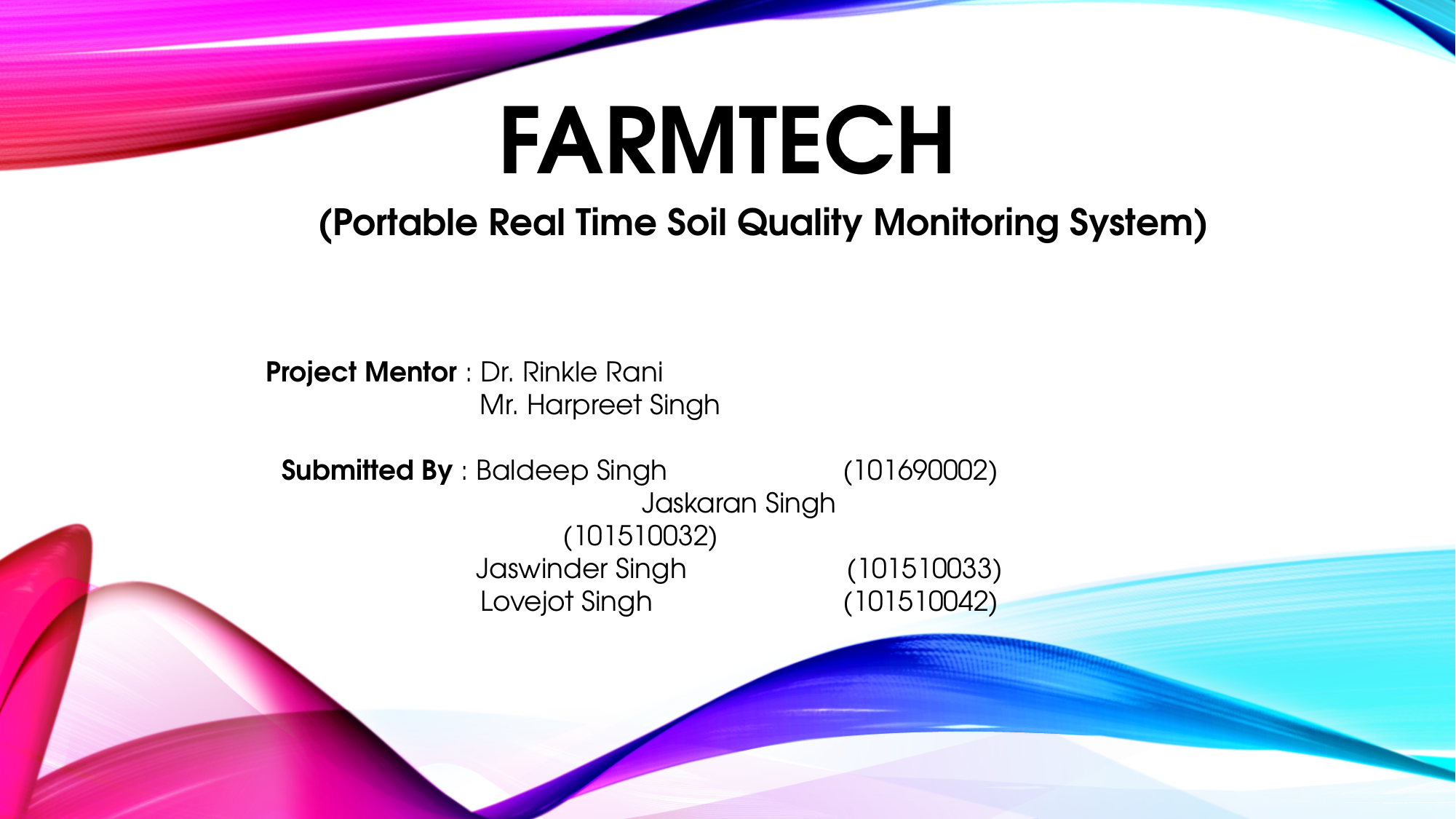

# FarMTech
(Portable Real Time Soil Quality Monitoring System)

Project Mentor : Dr. Rinkle Rani
                            Mr. Harpreet Singh

Submitted By : Baldeep Singh                       (101690002)
			    Jaskaran Singh                      (101510032)
                          Jaswinder Singh                     (101510033)
                          Lovejot Singh                         (101510042)